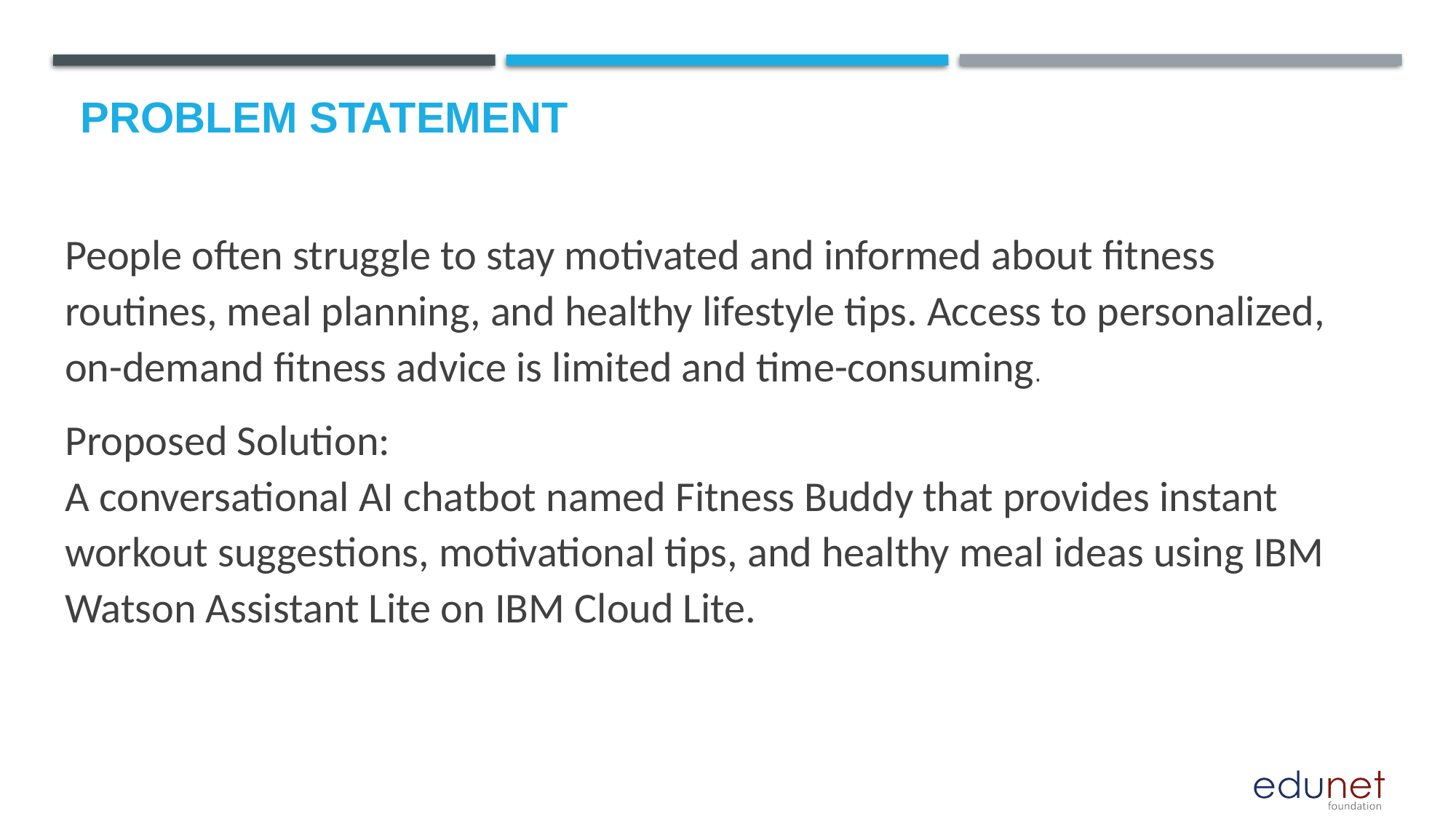

# Problem Statement
People often struggle to stay motivated and informed about fitness routines, meal planning, and healthy lifestyle tips. Access to personalized, on-demand fitness advice is limited and time-consuming.
Proposed Solution:
A conversational AI chatbot named Fitness Buddy that provides instant workout suggestions, motivational tips, and healthy meal ideas using IBM Watson Assistant Lite on IBM Cloud Lite.